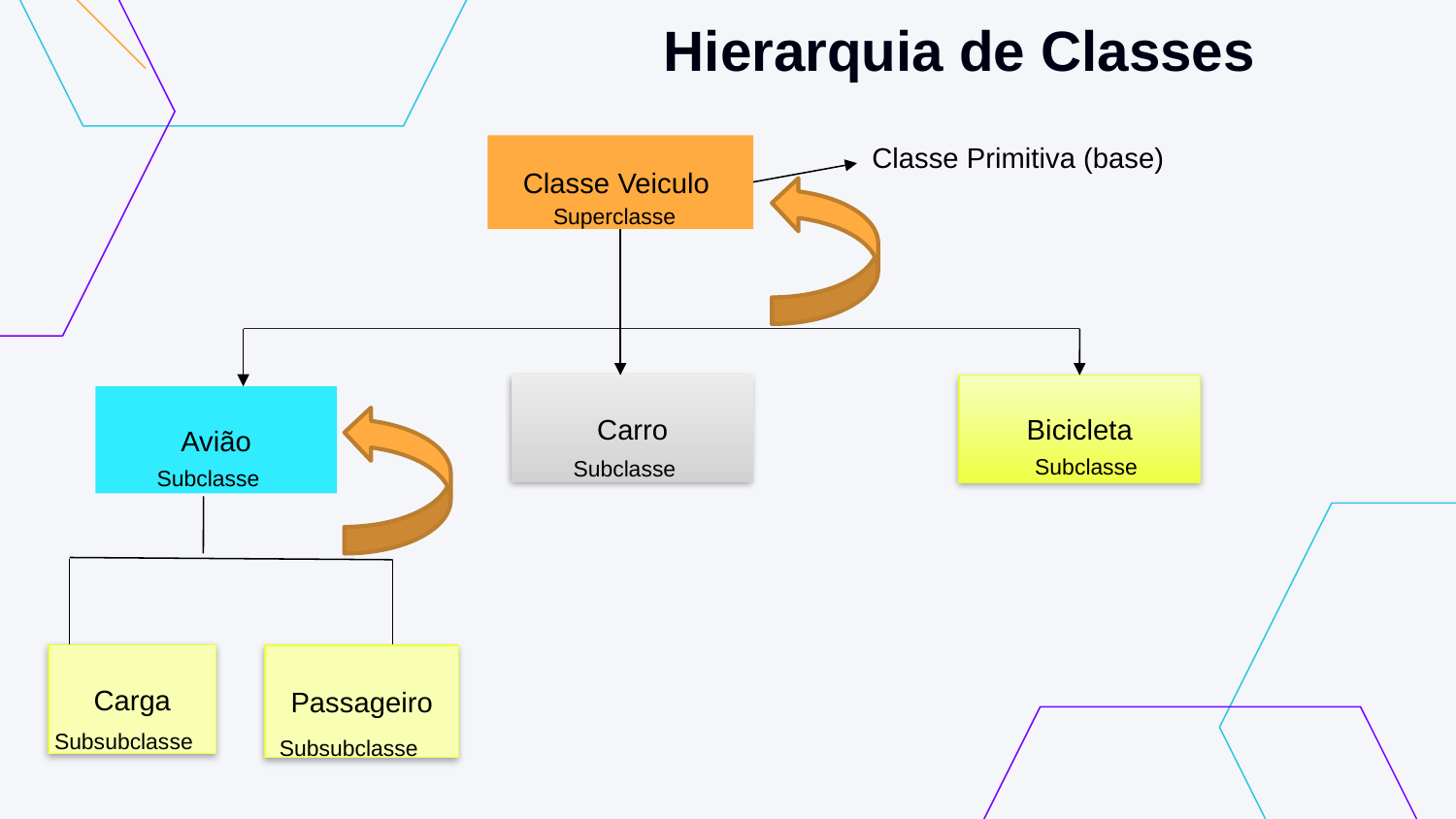

# Hierarquia de Classes

Classe Primitiva (base)
Classe Veiculo

Superclasse
Carro
Bicicleta
Avião

Subclasse
Subclasse
Subclasse

Carga
Passageiro

Subsubclasse
Subsubclasse